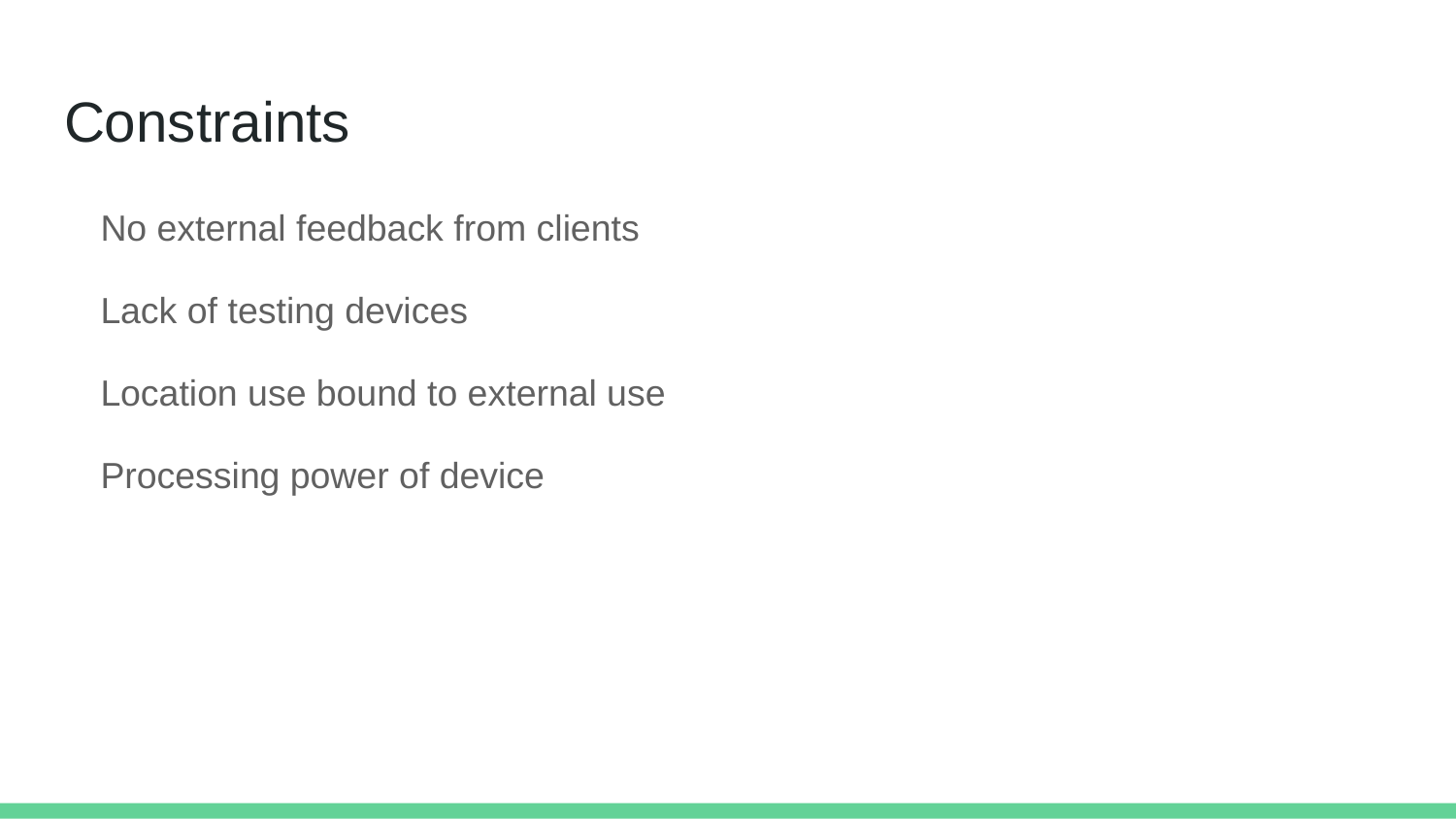

# Constraints
No external feedback from clients
Lack of testing devices
Location use bound to external use
Processing power of device